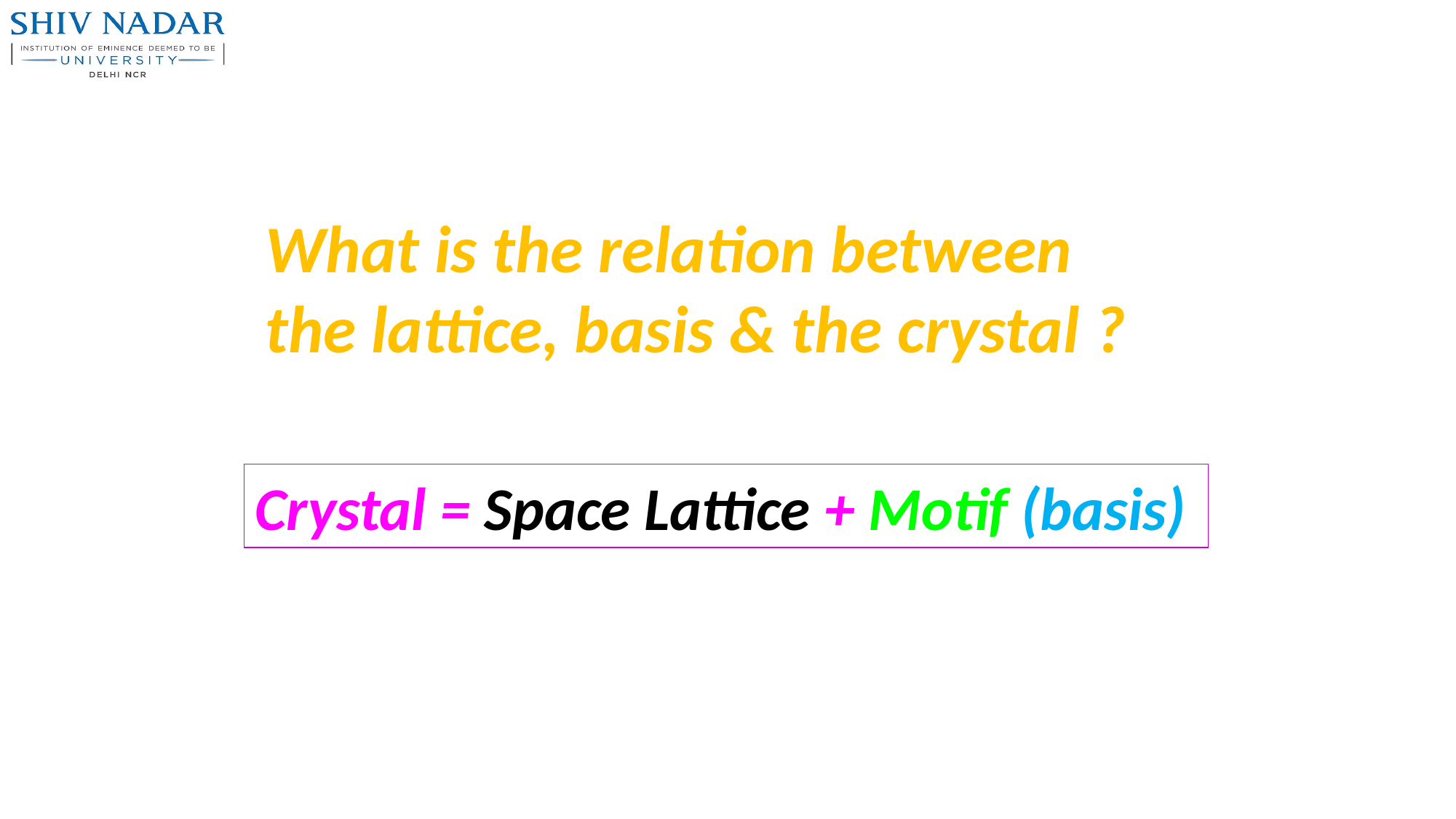

What is the relation between
the lattice, basis & the crystal ?
Crystal = Space Lattice + Motif (basis)